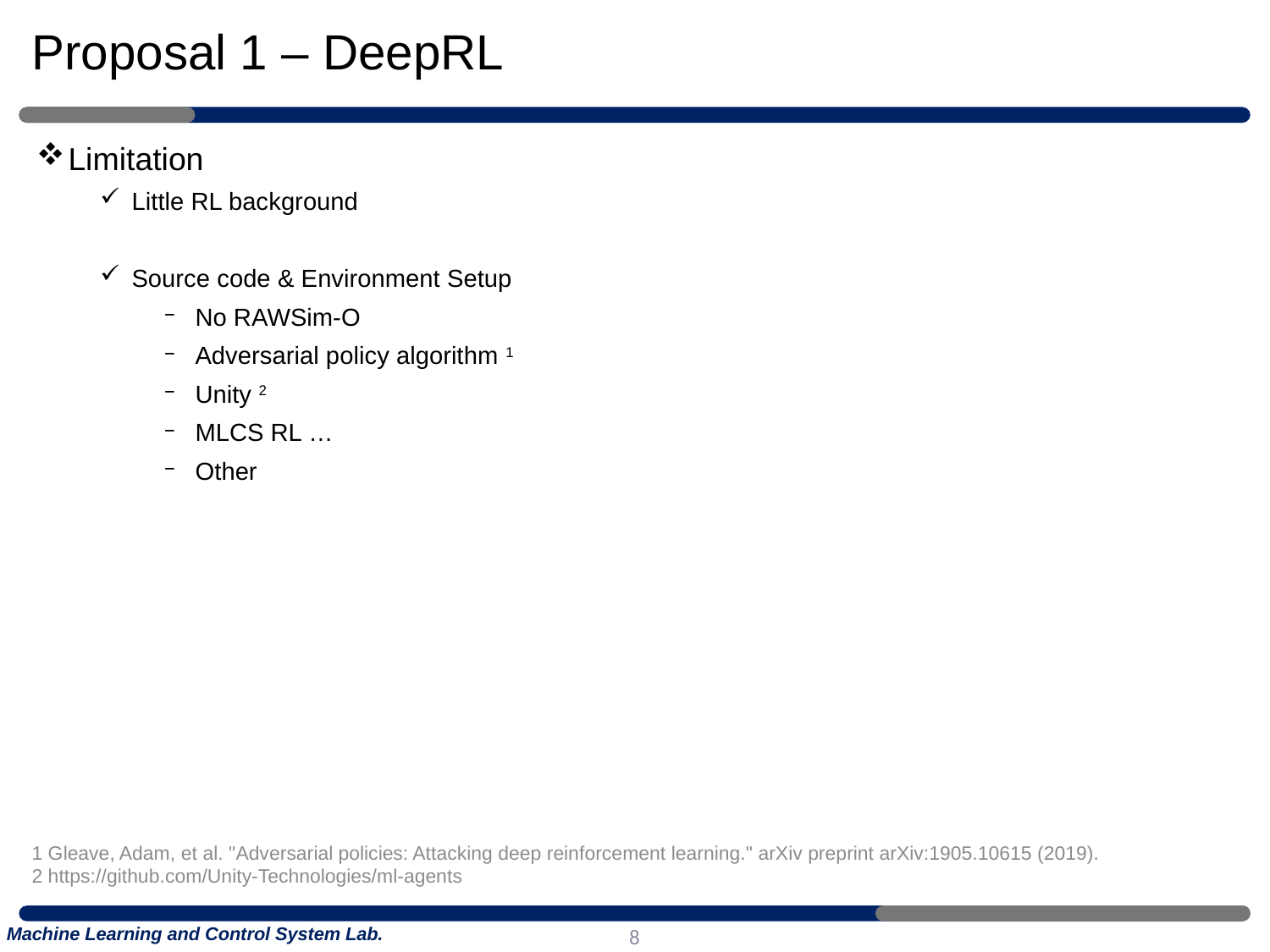

# Proposal 1 – DeepRL
Limitation
Little RL background

Source code & Environment Setup
No RAWSim-O
Adversarial policy algorithm 1
Unity 2
MLCS RL …
Other

1 Gleave, Adam, et al. "Adversarial policies: Attacking deep reinforcement learning." arXiv preprint arXiv:1905.10615 (2019).
2 https://github.com/Unity-Technologies/ml-agents
8